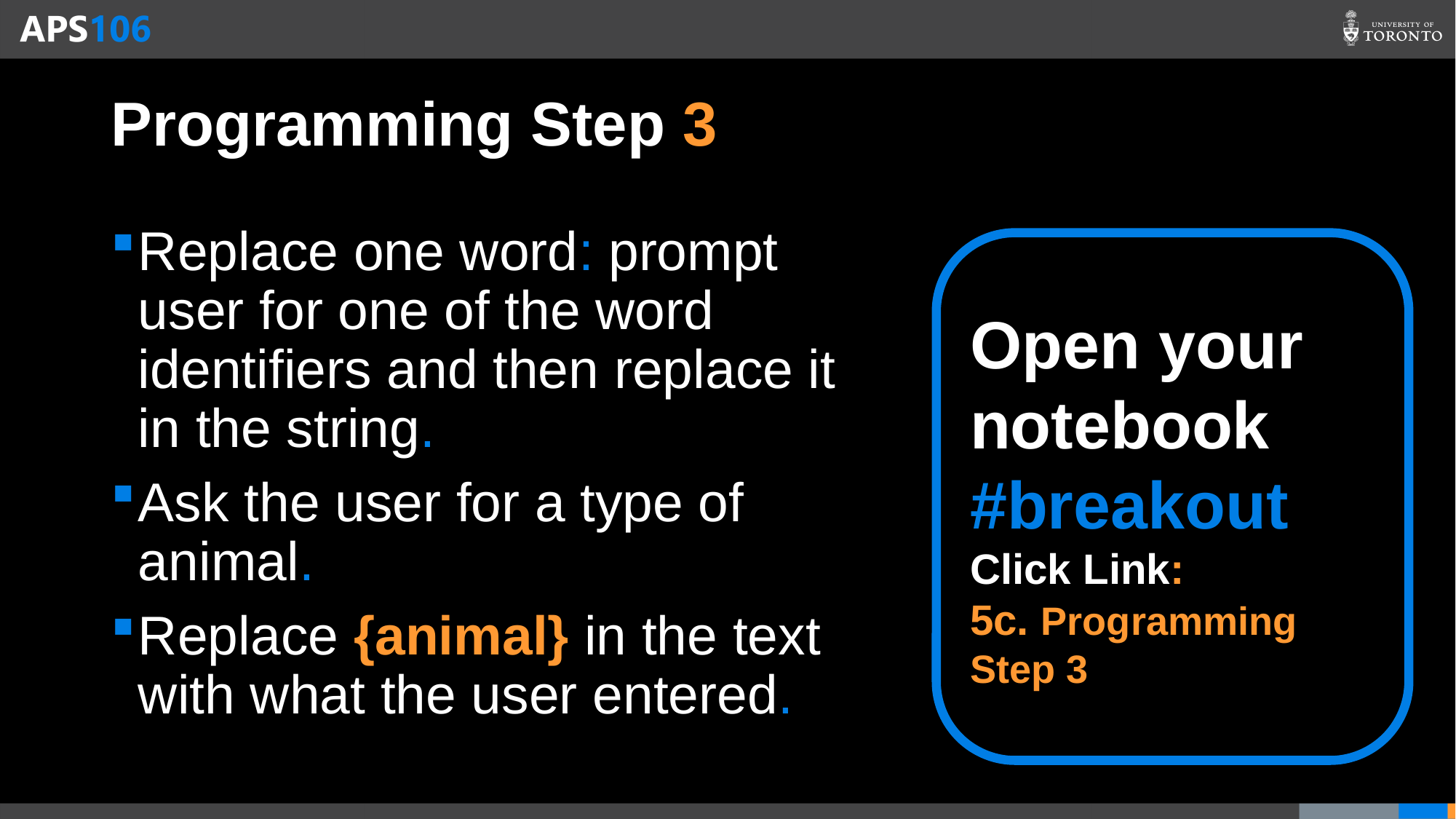

# Programming Step 3
Replace one word: prompt user for one of the word identifiers and then replace it in the string.
Ask the user for a type of animal.
Replace {animal} in the text with what the user entered.
Open your notebook
#breakout
Click Link:
5c. Programming Step 3